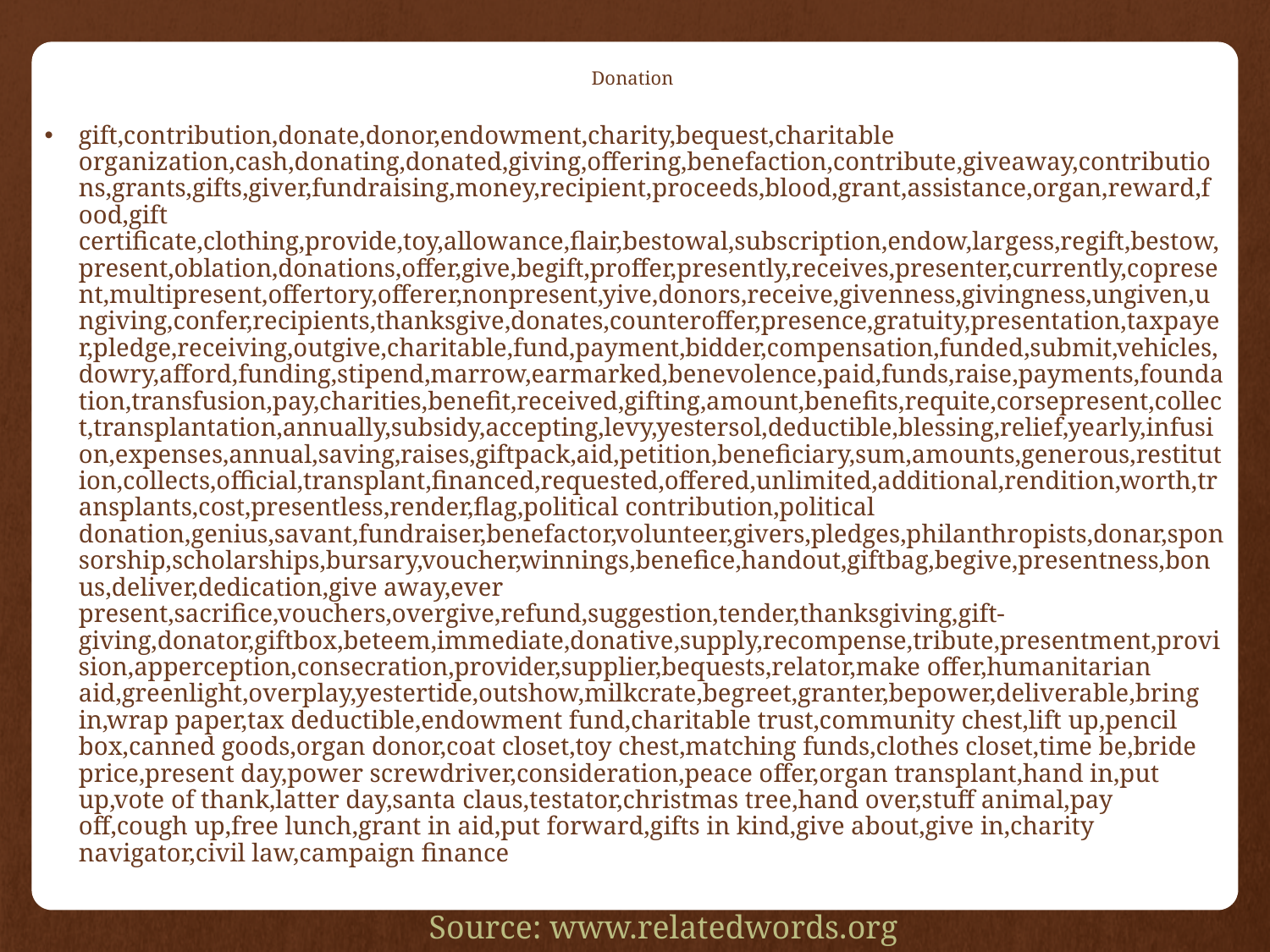

# Donation
gift,contribution,donate,donor,endowment,charity,bequest,charitable organization,cash,donating,donated,giving,offering,benefaction,contribute,giveaway,contributions,grants,gifts,giver,fundraising,money,recipient,proceeds,blood,grant,assistance,organ,reward,food,gift certificate,clothing,provide,toy,allowance,flair,bestowal,subscription,endow,largess,regift,bestow,present,oblation,donations,offer,give,begift,proffer,presently,receives,presenter,currently,copresent,multipresent,offertory,offerer,nonpresent,yive,donors,receive,givenness,givingness,ungiven,ungiving,confer,recipients,thanksgive,donates,counteroffer,presence,gratuity,presentation,taxpayer,pledge,receiving,outgive,charitable,fund,payment,bidder,compensation,funded,submit,vehicles,dowry,afford,funding,stipend,marrow,earmarked,benevolence,paid,funds,raise,payments,foundation,transfusion,pay,charities,benefit,received,gifting,amount,benefits,requite,corsepresent,collect,transplantation,annually,subsidy,accepting,levy,yestersol,deductible,blessing,relief,yearly,infusion,expenses,annual,saving,raises,giftpack,aid,petition,beneficiary,sum,amounts,generous,restitution,collects,official,transplant,financed,requested,offered,unlimited,additional,rendition,worth,transplants,cost,presentless,render,flag,political contribution,political donation,genius,savant,fundraiser,benefactor,volunteer,givers,pledges,philanthropists,donar,sponsorship,scholarships,bursary,voucher,winnings,benefice,handout,giftbag,begive,presentness,bonus,deliver,dedication,give away,ever present,sacrifice,vouchers,overgive,refund,suggestion,tender,thanksgiving,gift-giving,donator,giftbox,beteem,immediate,donative,supply,recompense,tribute,presentment,provision,apperception,consecration,provider,supplier,bequests,relator,make offer,humanitarian aid,greenlight,overplay,yestertide,outshow,milkcrate,begreet,granter,bepower,deliverable,bring in,wrap paper,tax deductible,endowment fund,charitable trust,community chest,lift up,pencil box,canned goods,organ donor,coat closet,toy chest,matching funds,clothes closet,time be,bride price,present day,power screwdriver,consideration,peace offer,organ transplant,hand in,put up,vote of thank,latter day,santa claus,testator,christmas tree,hand over,stuff animal,pay off,cough up,free lunch,grant in aid,put forward,gifts in kind,give about,give in,charity navigator,civil law,campaign finance
Source: www.relatedwords.org